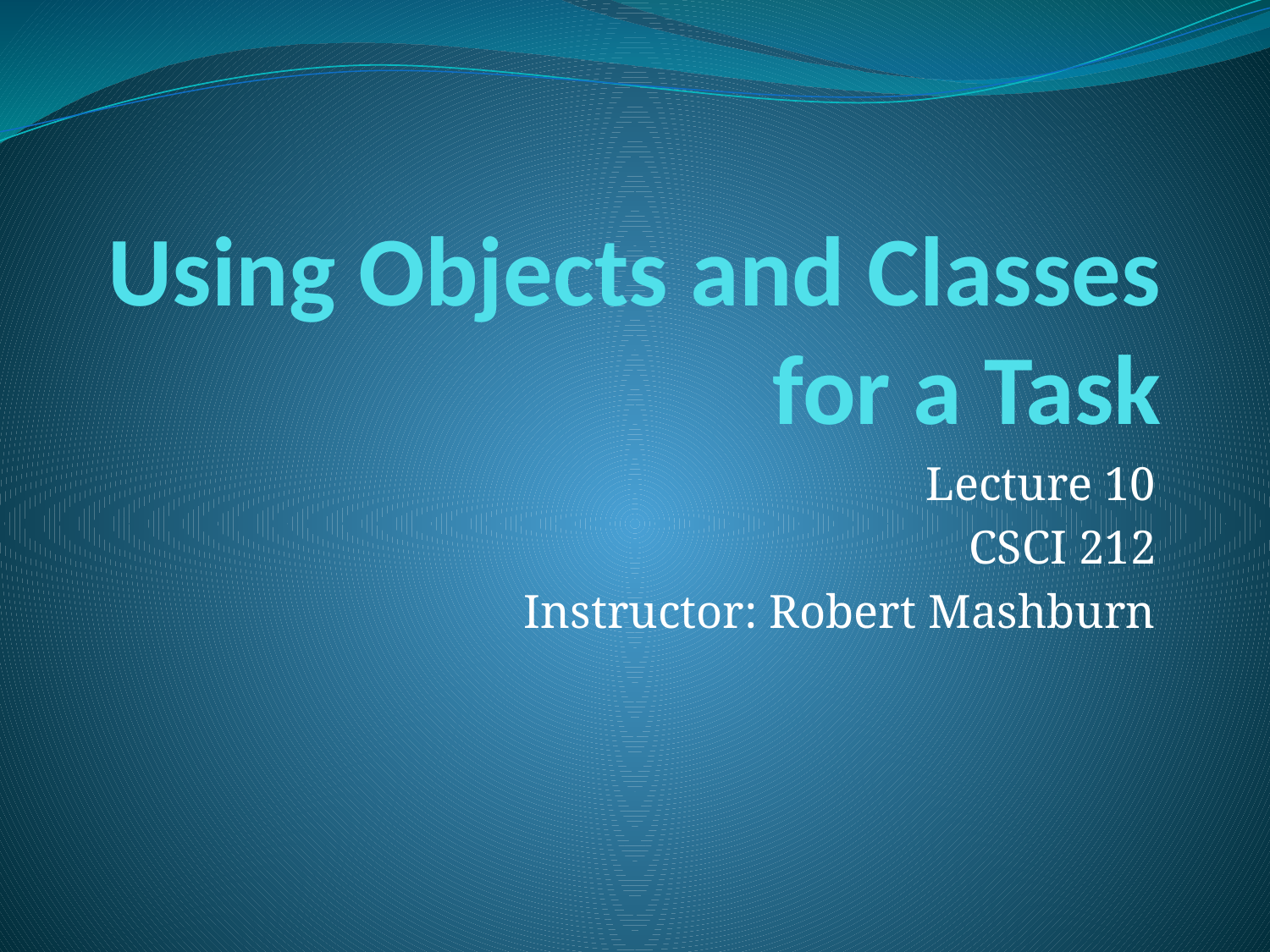

# Using Objects and Classes for a Task
Lecture 10
CSCI 212
Instructor: Robert Mashburn